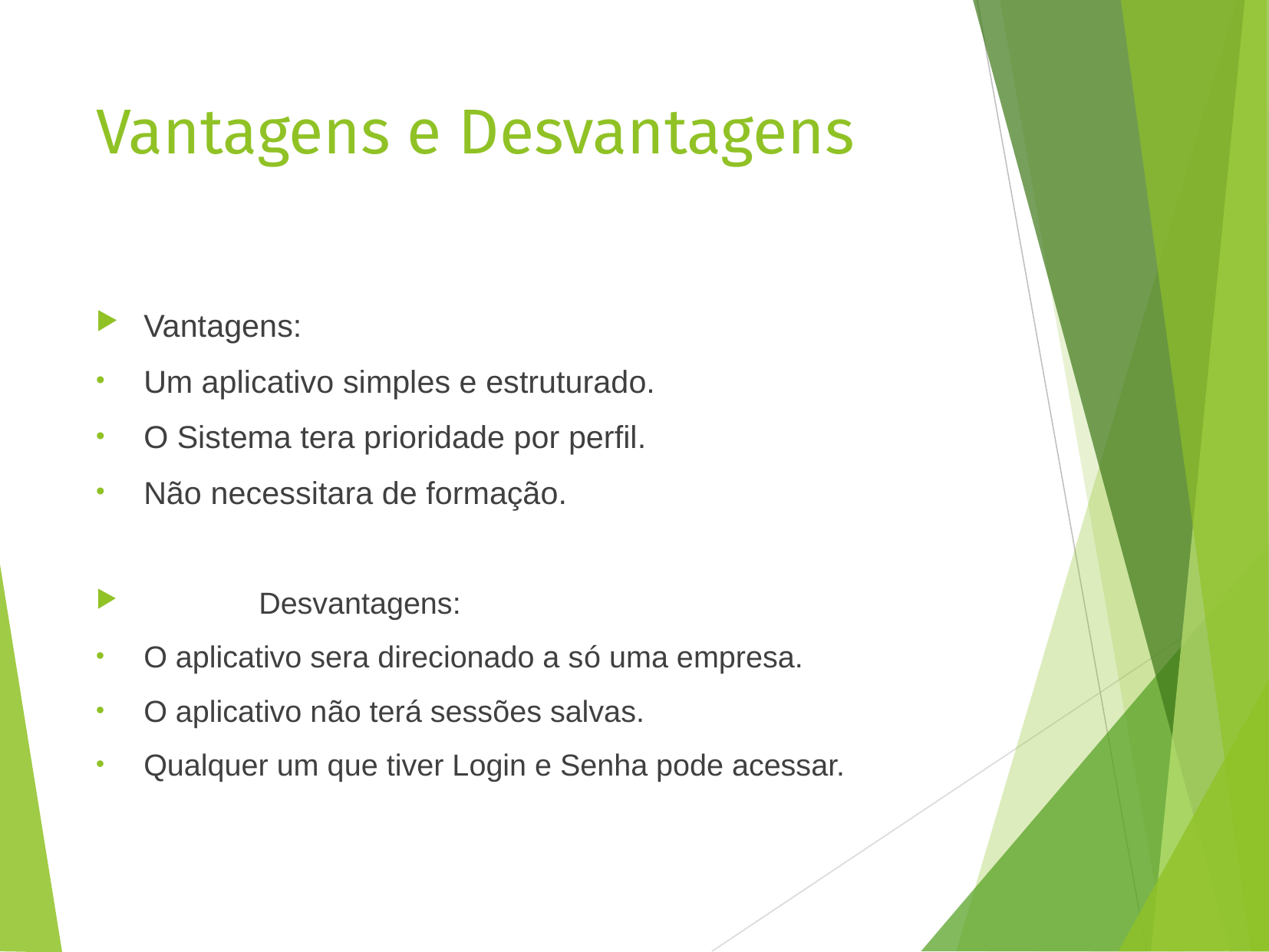

# Vantagens e Desvantagens
Vantagens:
Um aplicativo simples e estruturado.
O Sistema tera prioridade por perfil.
Não necessitara de formação.

	Desvantagens:
O aplicativo sera direcionado a só uma empresa.
O aplicativo não terá sessões salvas.
Qualquer um que tiver Login e Senha pode acessar.